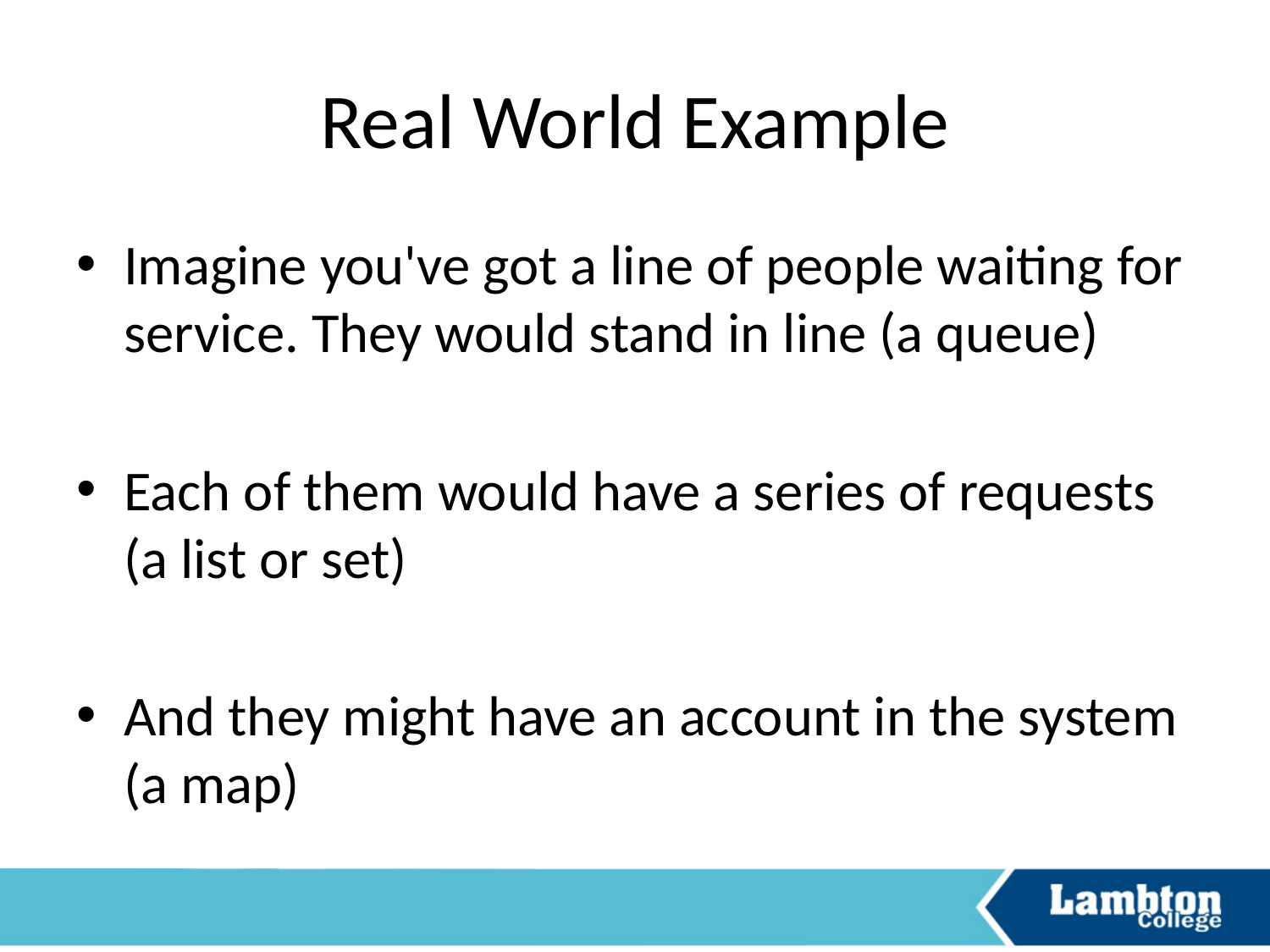

# Real World Example
Imagine you've got a line of people waiting for service. They would stand in line (a queue)

Each of them would have a series of requests (a list or set)

And they might have an account in the system (a map)